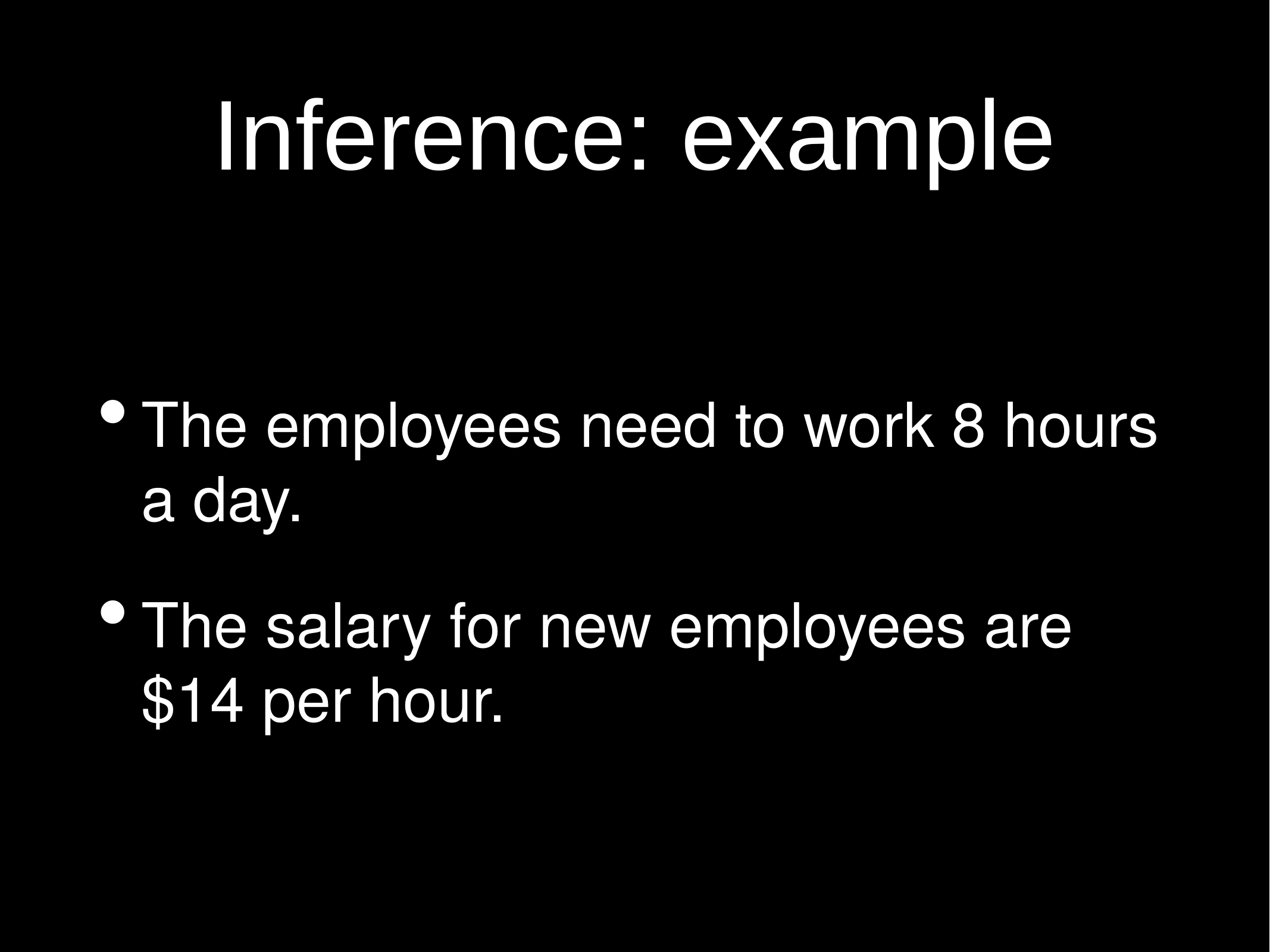

# Inference: example
The employees need to work 8 hours a day.
The salary for new employees are $14 per hour.